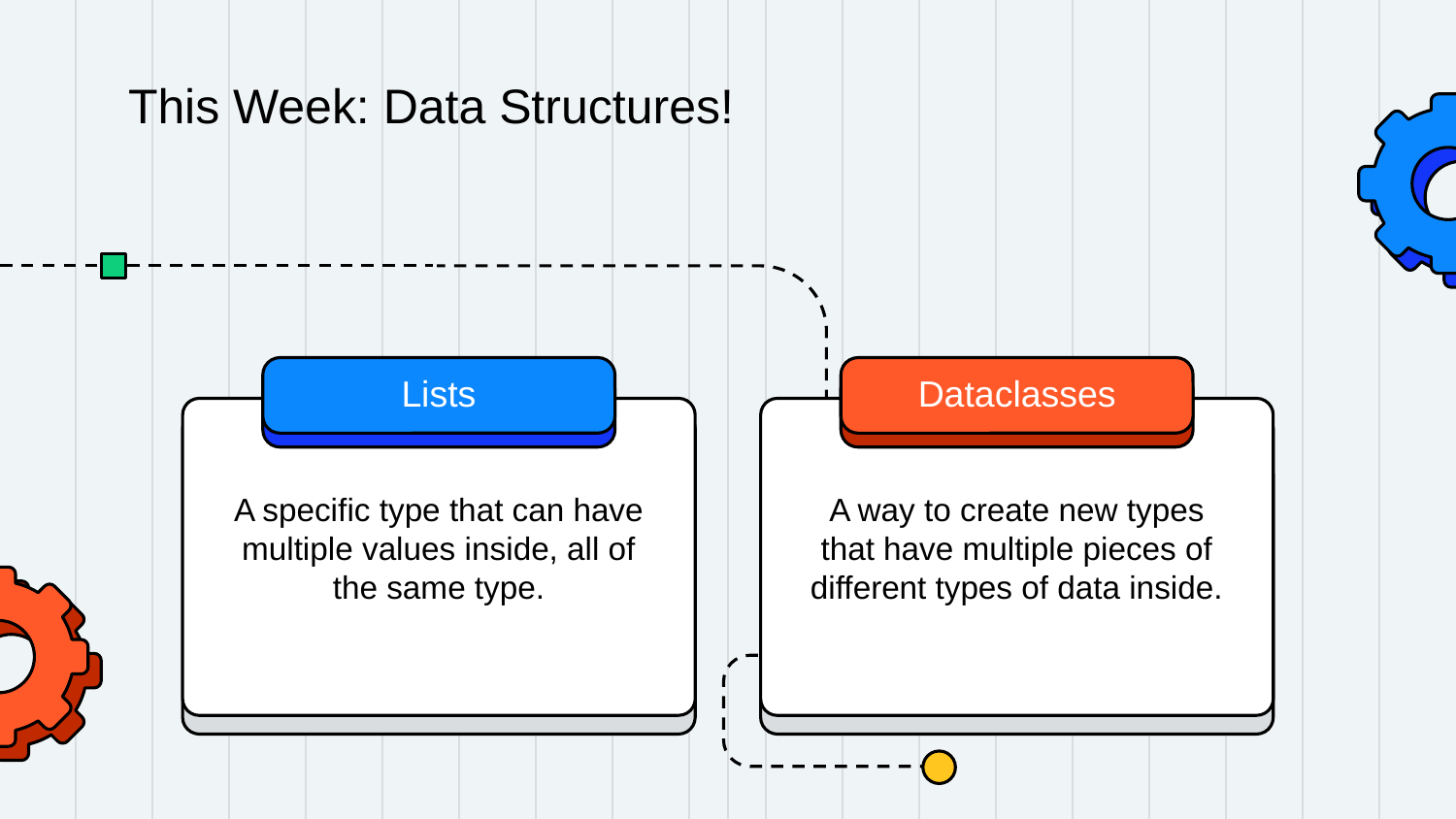

# This Week: Data Structures!
Lists
Dataclasses
A specific type that can have multiple values inside, all of the same type.
A way to create new types that have multiple pieces of different types of data inside.